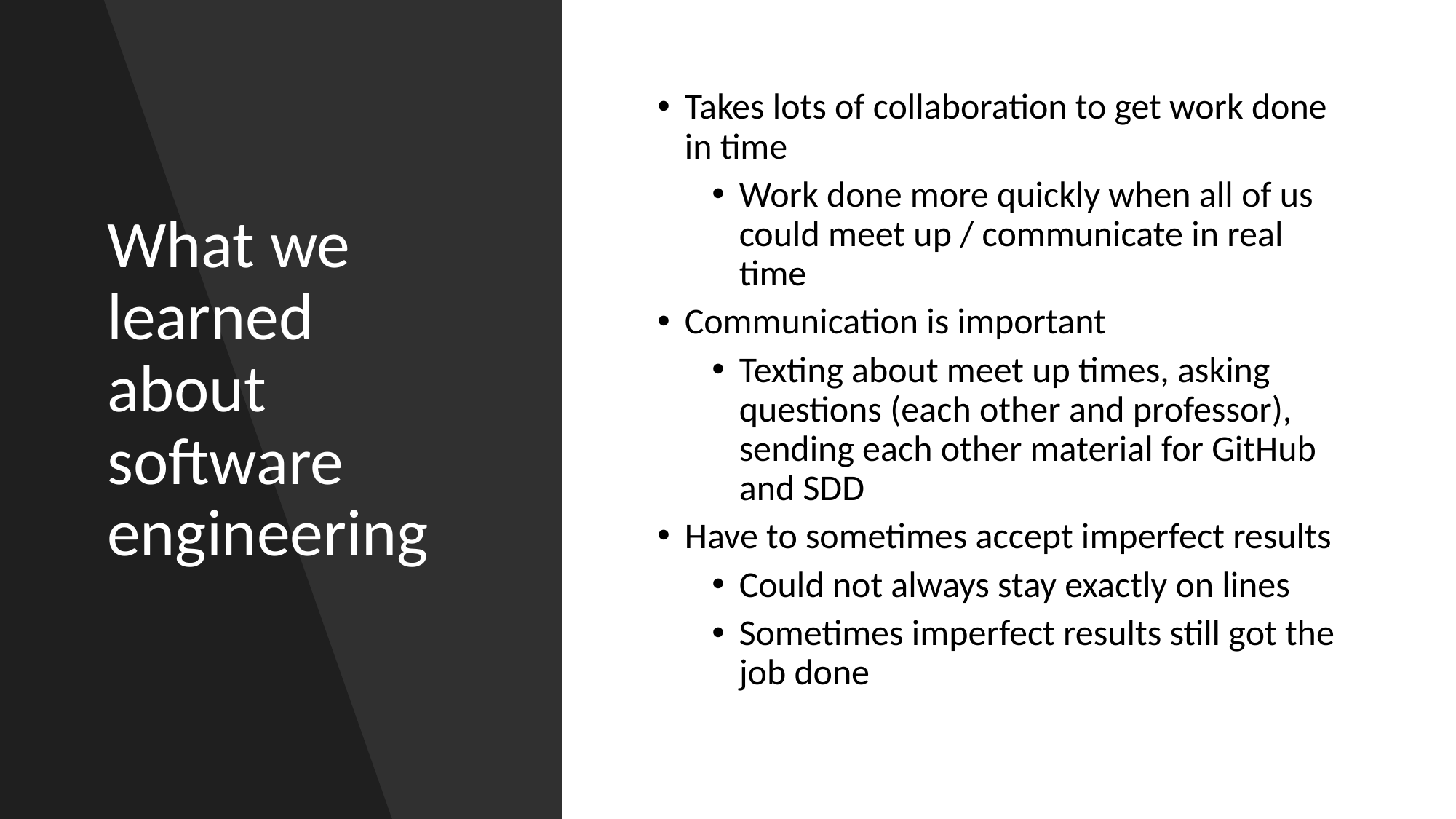

# What we learned about software engineering
Takes lots of collaboration to get work done in time
Work done more quickly when all of us could meet up / communicate in real time
Communication is important
Texting about meet up times, asking questions (each other and professor), sending each other material for GitHub and SDD
Have to sometimes accept imperfect results
Could not always stay exactly on lines
Sometimes imperfect results still got the job done